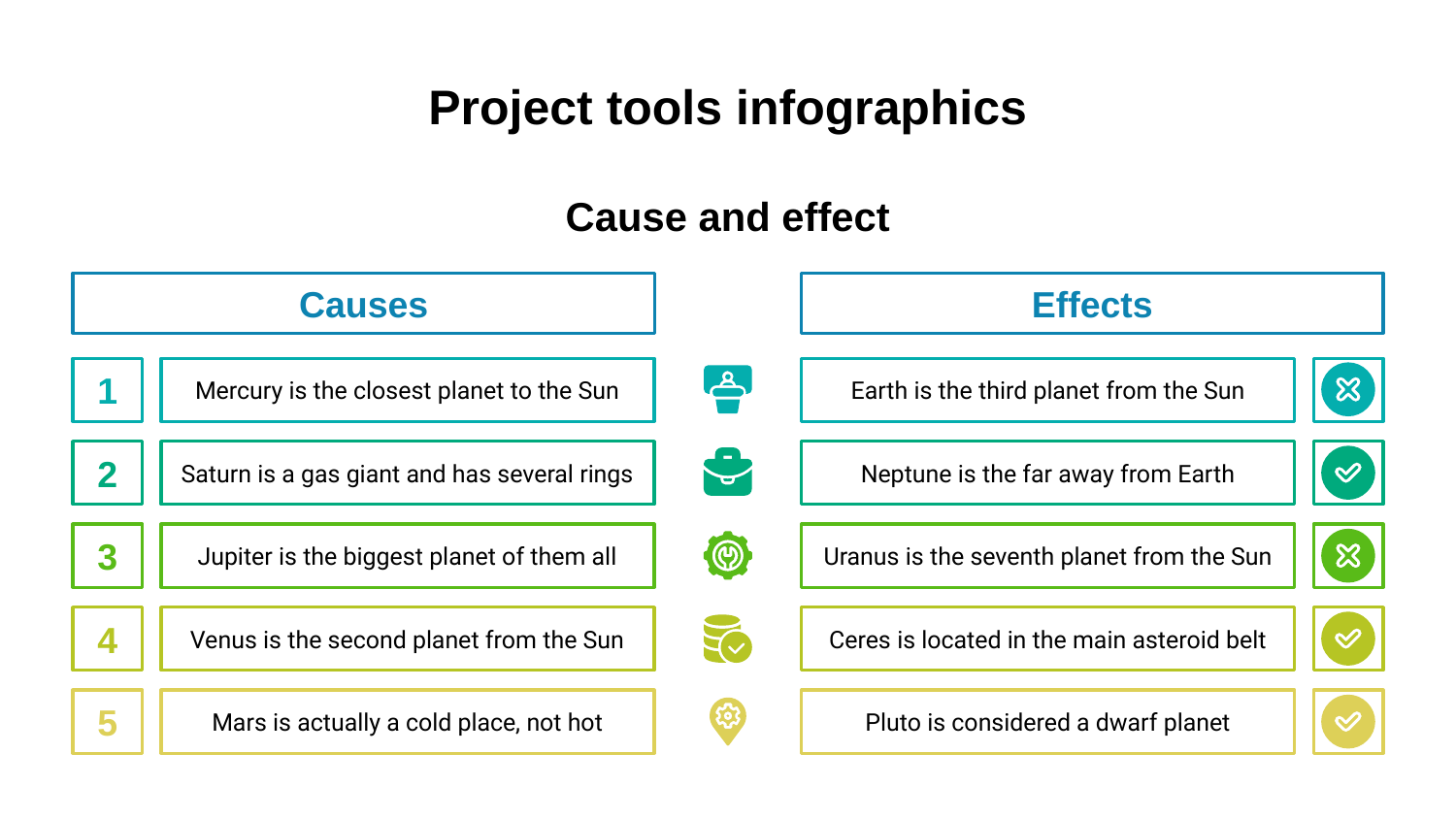

# Project tools infographics
Cause and effect
Causes
Effects
1
Mercury is the closest planet to the Sun
Earth is the third planet from the Sun

Saturn is a gas giant and has several rings
2
Neptune is the far away from Earth

Jupiter is the biggest planet of them all
3
Uranus is the seventh planet from the Sun

Venus is the second planet from the Sun
4
Ceres is located in the main asteroid belt

Mars is actually a cold place, not hot
5
Pluto is considered a dwarf planet